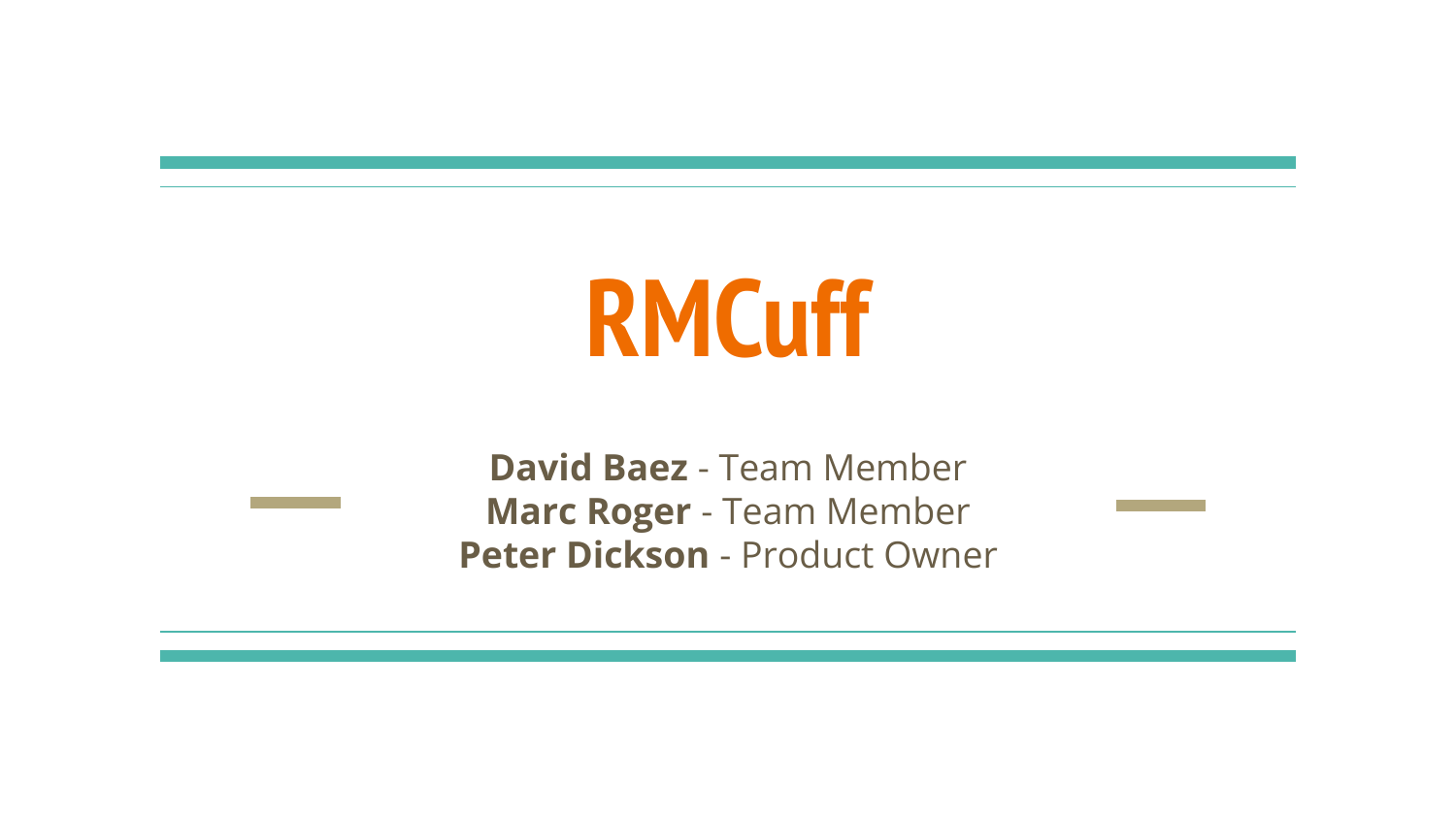

# RMCuff
David Baez - Team Member
Marc Roger - Team Member
Peter Dickson - Product Owner